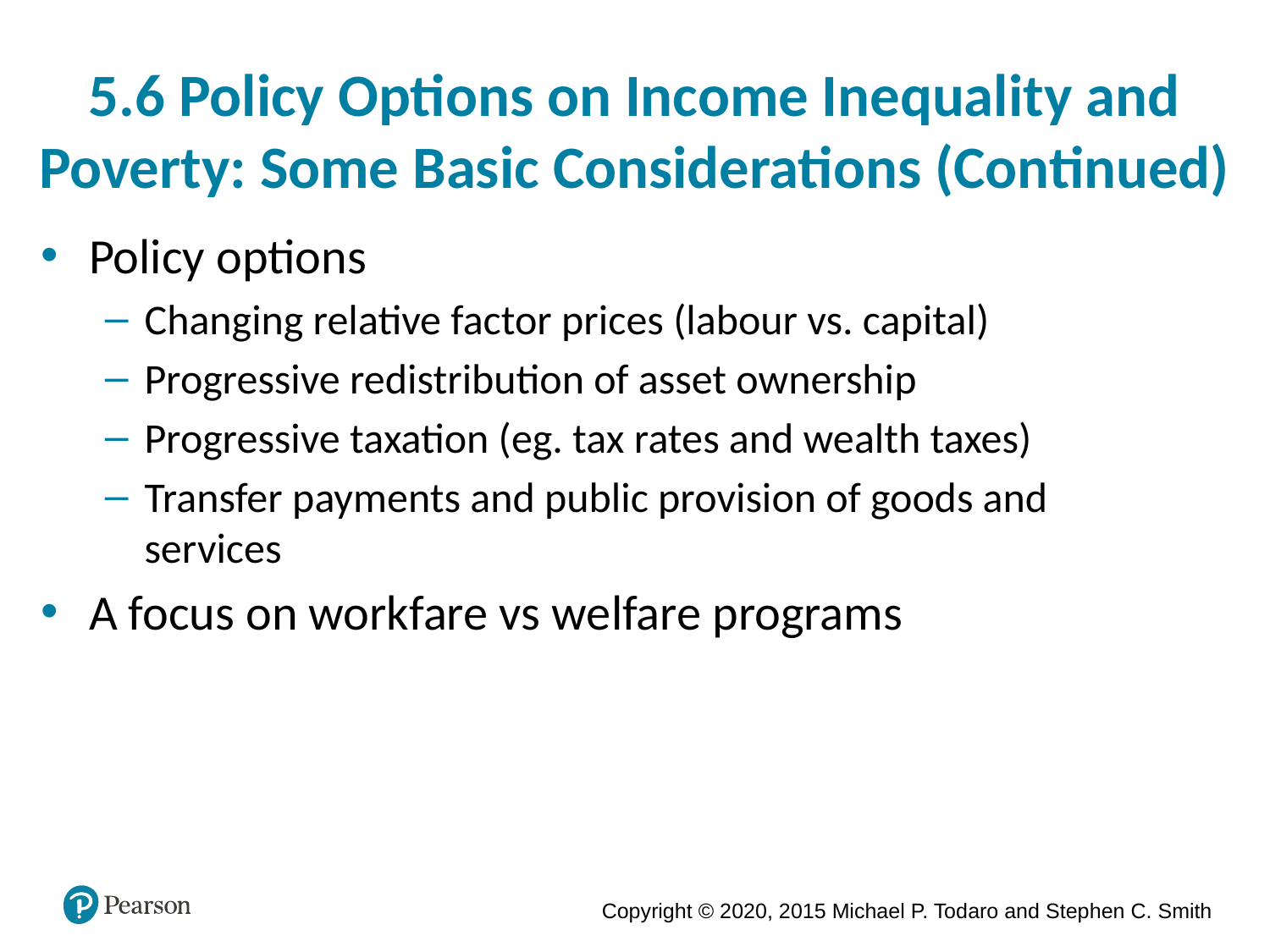

5.6 Policy Options on Income Inequality and Poverty: Some Basic Considerations (Continued)
Policy options
Changing relative factor prices (labour vs. capital)
Progressive redistribution of asset ownership
Progressive taxation (eg. tax rates and wealth taxes)
Transfer payments and public provision of goods and services
A focus on workfare vs welfare programs